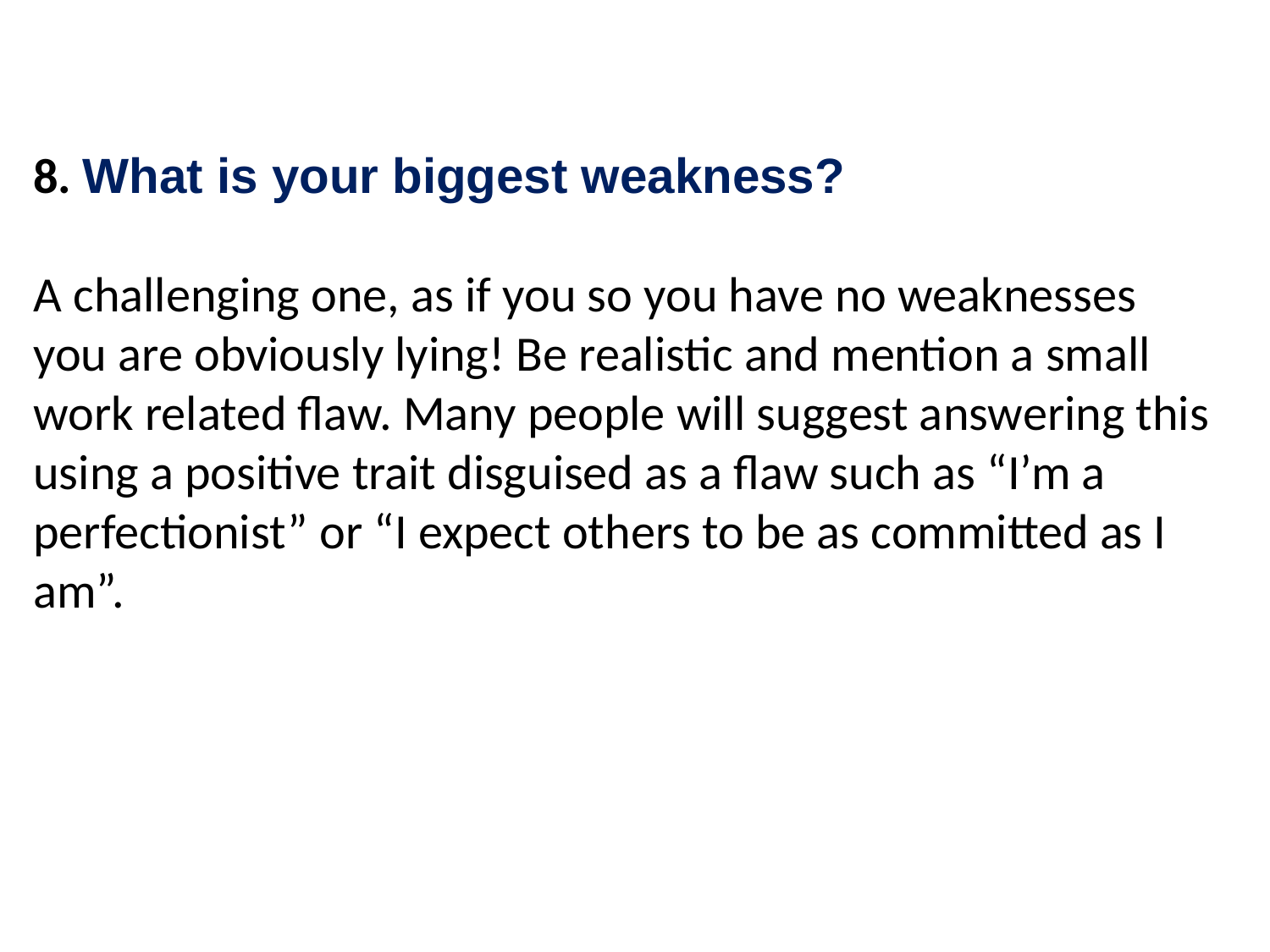

8. What is your biggest weakness?
A challenging one, as if you so you have no weaknesses you are obviously lying! Be realistic and mention a small work related flaw. Many people will suggest answering this using a positive trait disguised as a flaw such as “I’m a perfectionist” or “I expect others to be as committed as I am”.